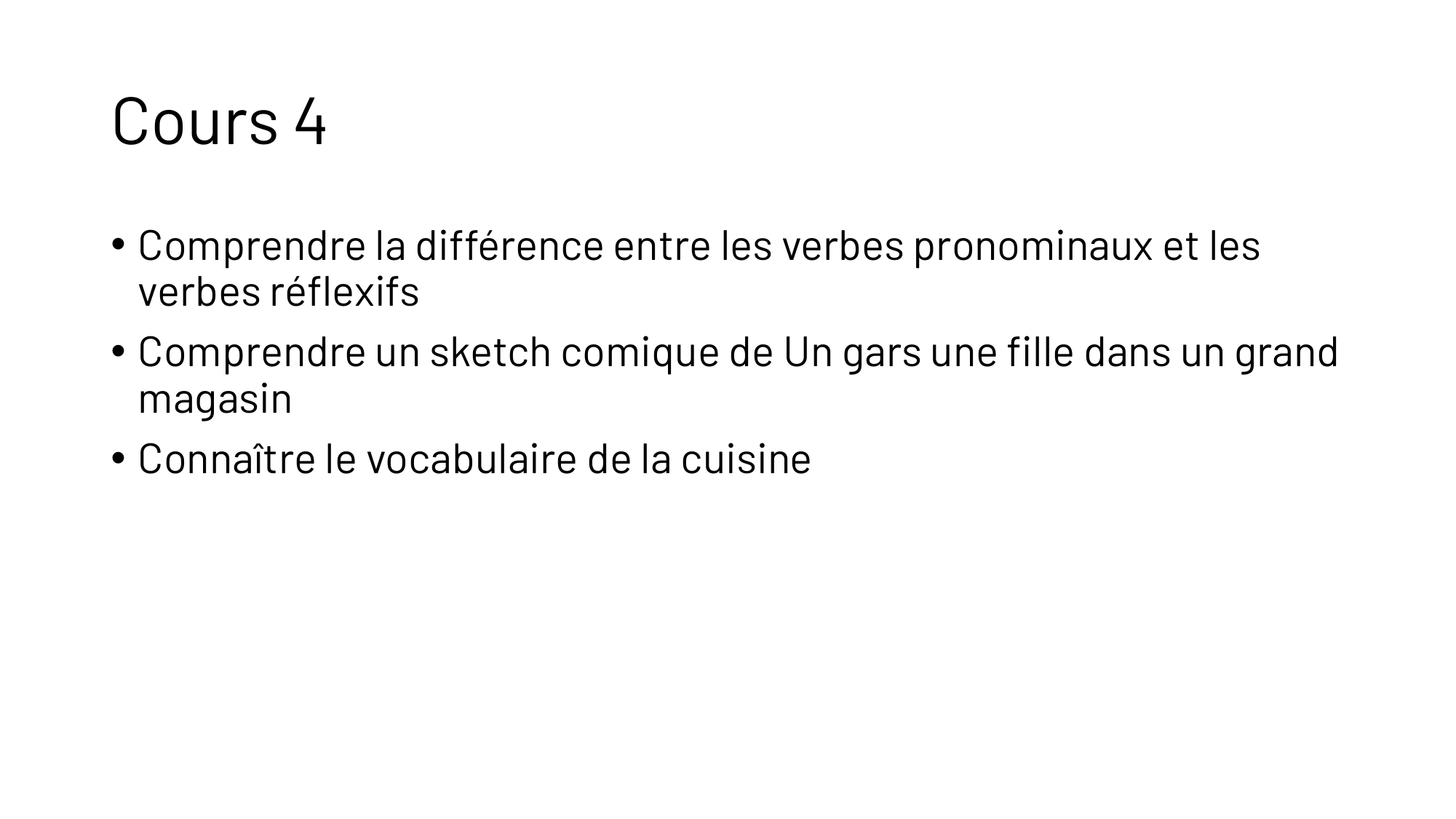

# Cours 4
Comprendre la différence entre les verbes pronominaux et les verbes réflexifs
Comprendre un sketch comique de Un gars une fille dans un grand magasin
Connaître le vocabulaire de la cuisine